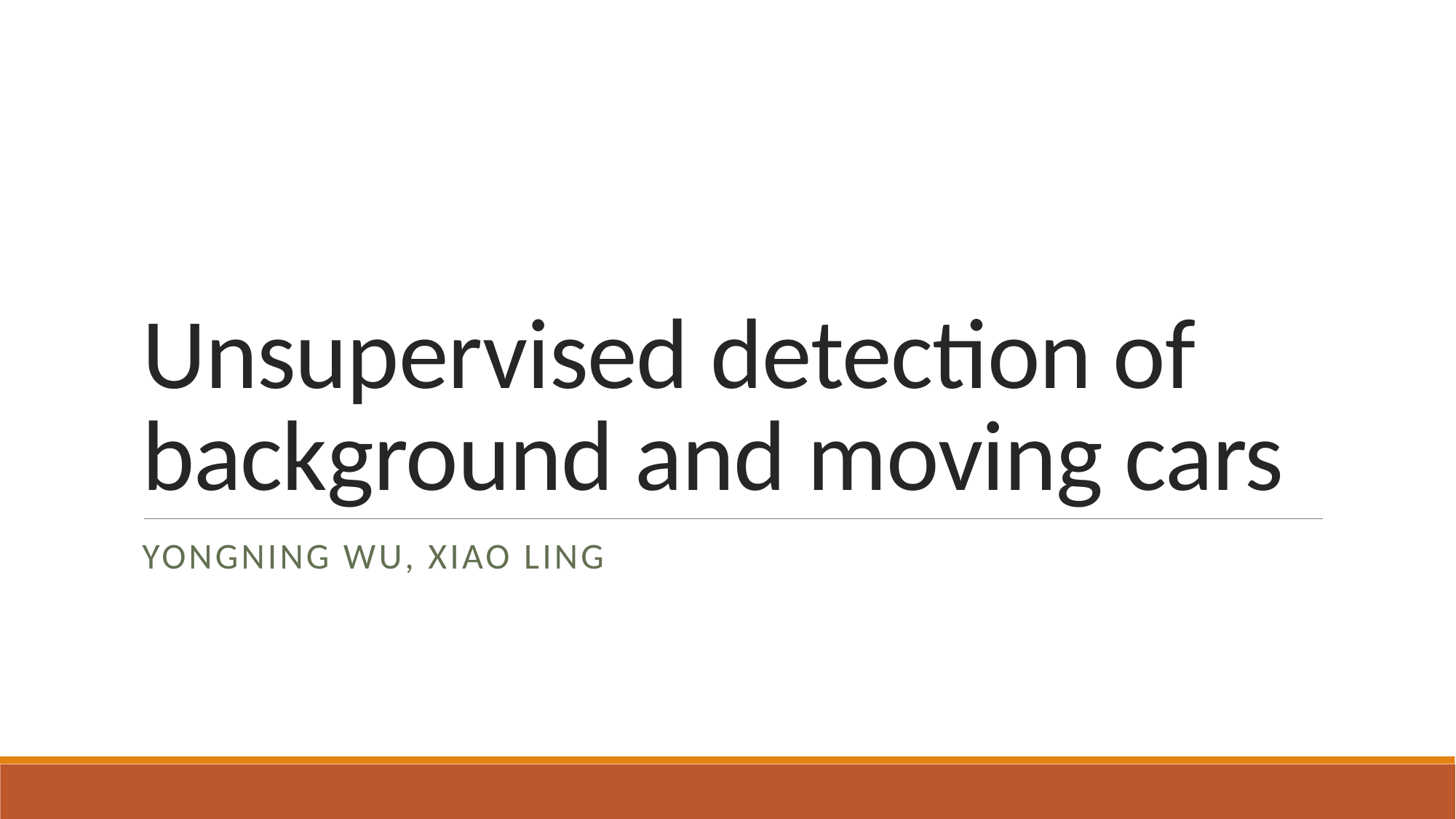

# Unsupervised detection of background and moving cars
Yongning Wu, Xiao Ling